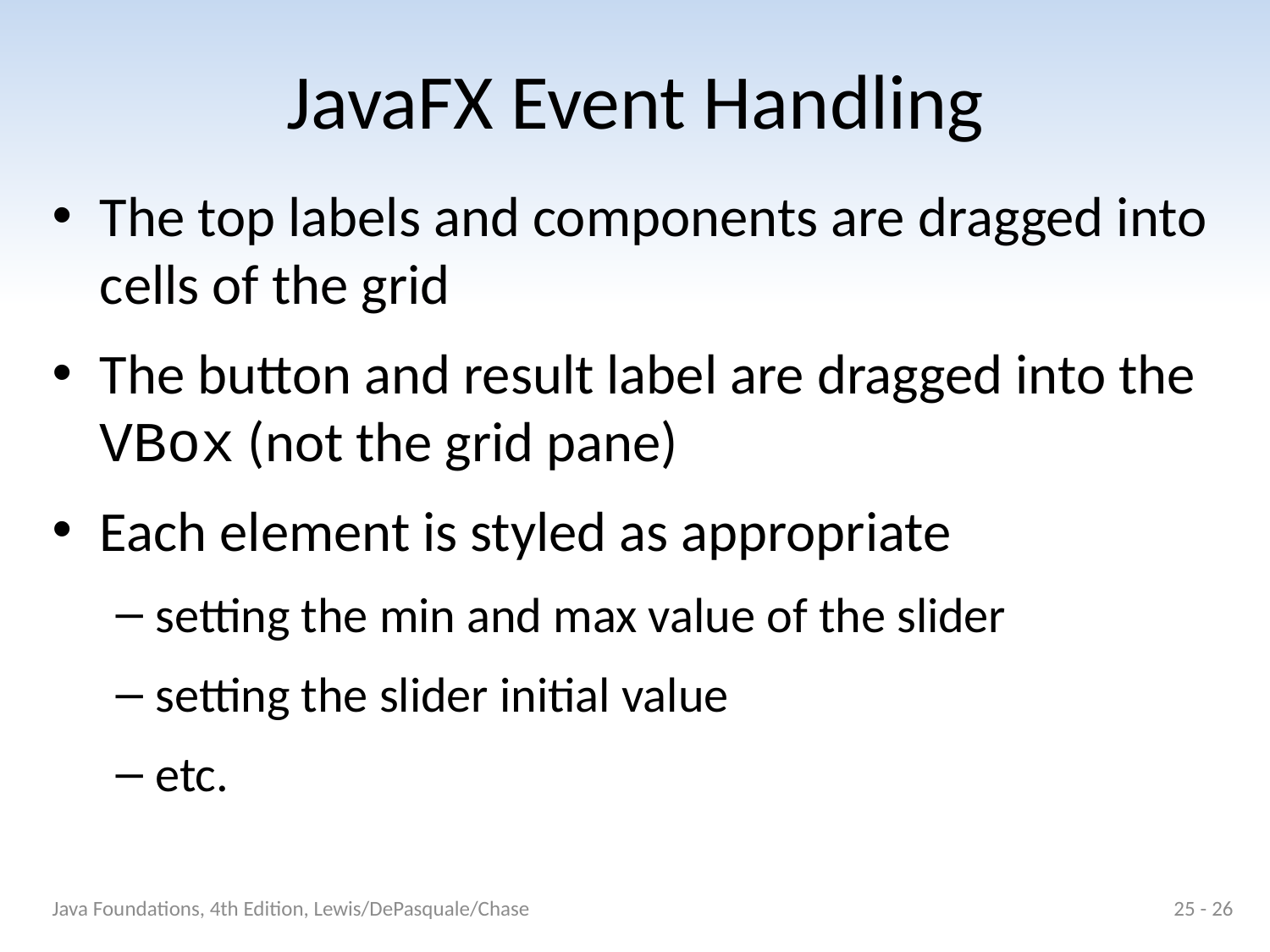

# JavaFX Event Handling
The top labels and components are dragged into cells of the grid
The button and result label are dragged into the VBox (not the grid pane)
Each element is styled as appropriate
setting the min and max value of the slider
setting the slider initial value
etc.

Java Foundations, 4th Edition, Lewis/DePasquale/Chase
25 - 26